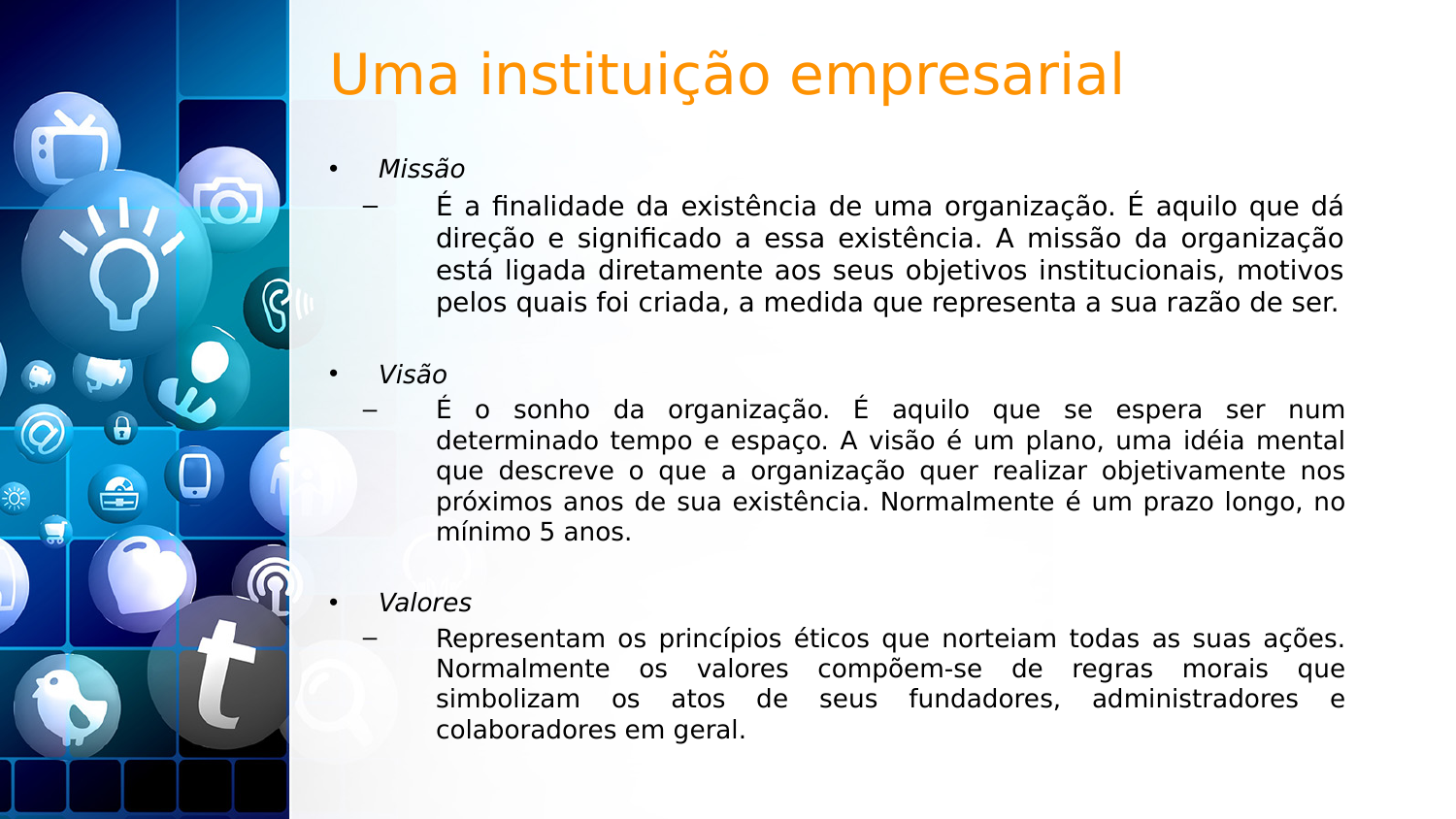

# Uma instituição empresarial
Missão
É a finalidade da existência de uma organização. É aquilo que dá direção e significado a essa existência. A missão da organização está ligada diretamente aos seus objetivos institucionais, motivos pelos quais foi criada, a medida que representa a sua razão de ser.

Visão
É o sonho da organização. É aquilo que se espera ser num determinado tempo e espaço. A visão é um plano, uma idéia mental que descreve o que a organização quer realizar objetivamente nos próximos anos de sua existência. Normalmente é um prazo longo, no mínimo 5 anos.

Valores
Representam os princípios éticos que norteiam todas as suas ações. Normalmente os valores compõem-se de regras morais que simbolizam os atos de seus fundadores, administradores e colaboradores em geral.